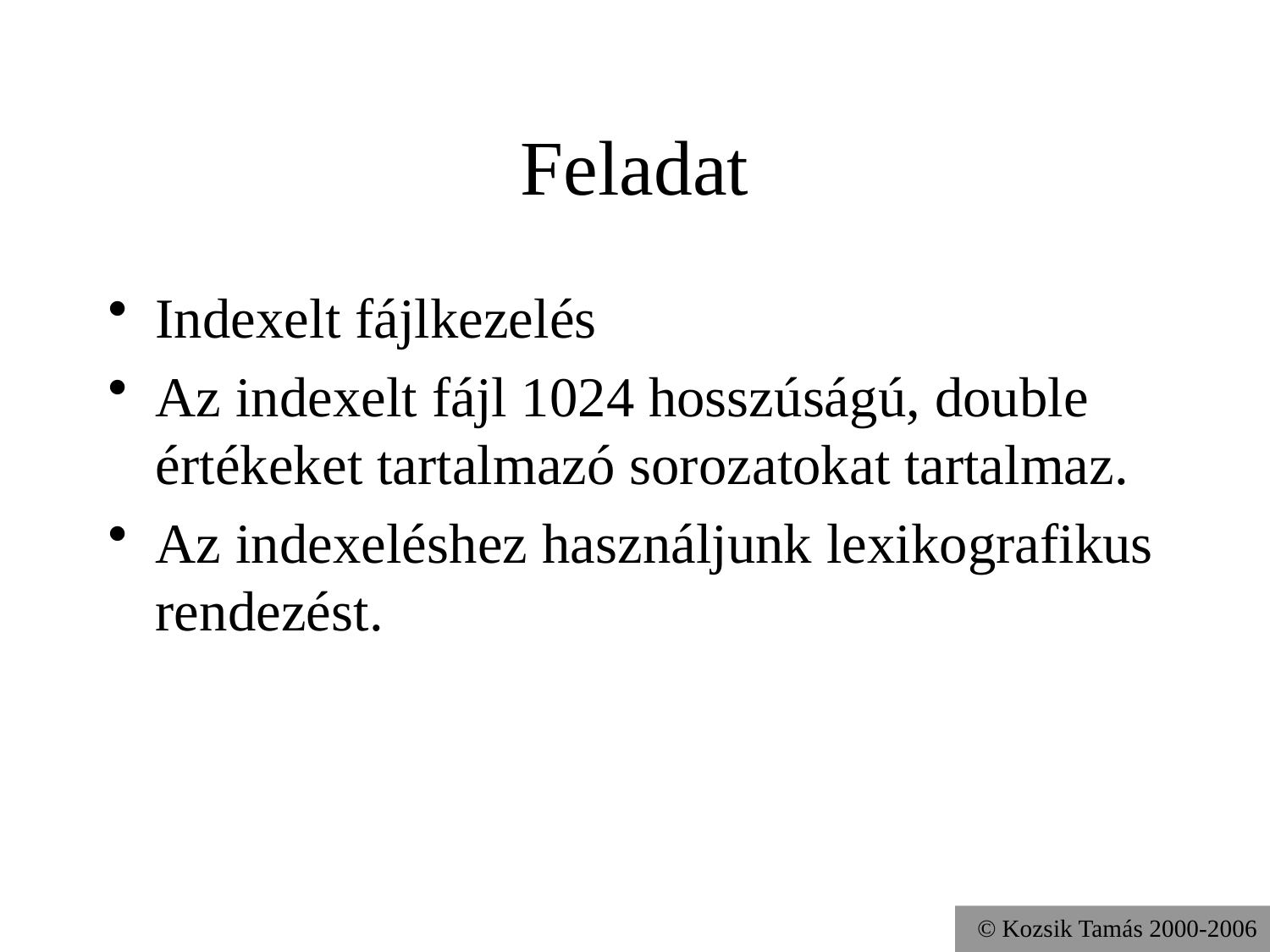

# Feladat
Indexelt fájlkezelés
Az indexelt fájl 1024 hosszúságú, double értékeket tartalmazó sorozatokat tartalmaz.
Az indexeléshez használjunk lexikografikus rendezést.
© Kozsik Tamás 2000-2006